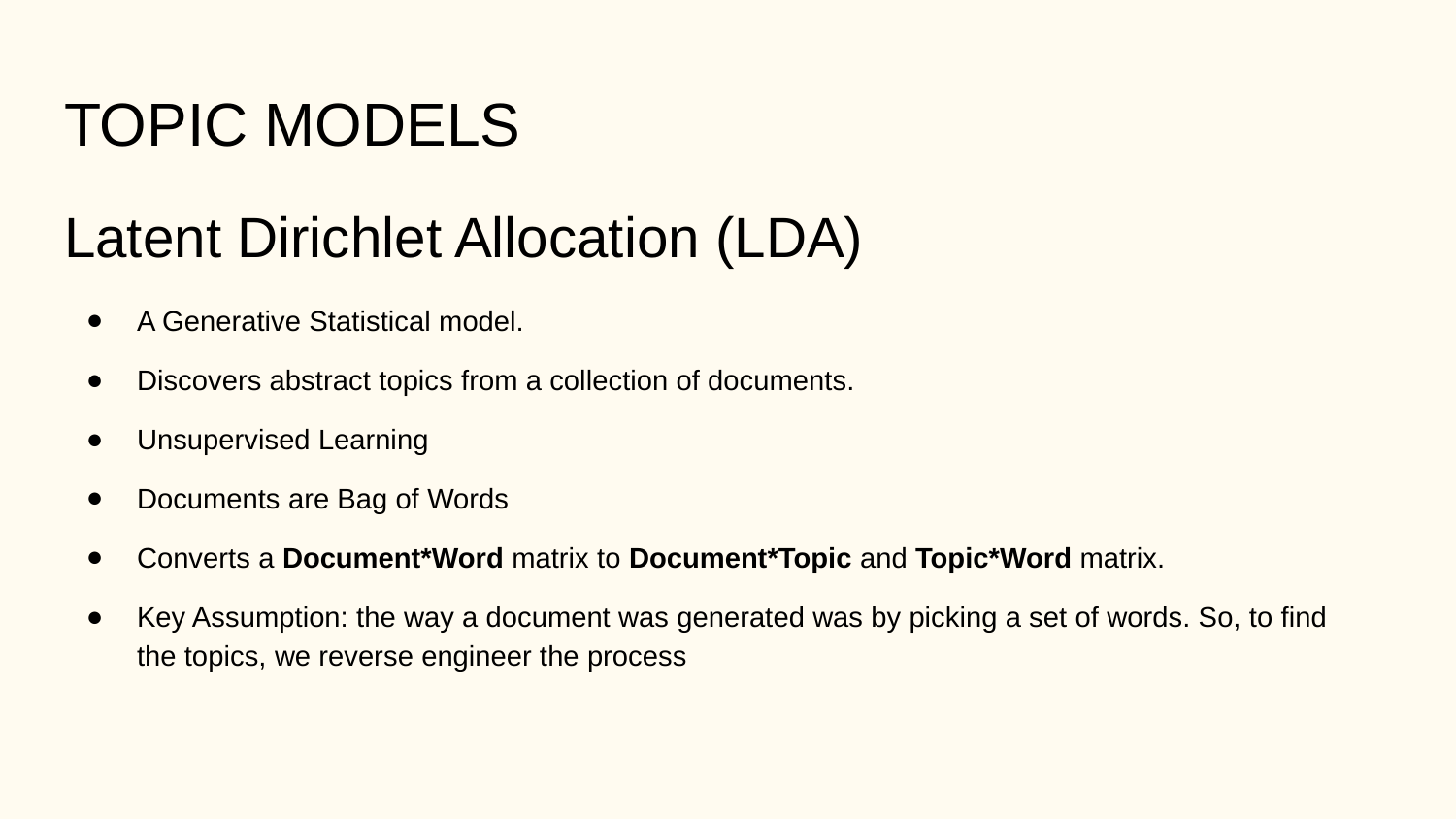

# TOPIC MODELS
Latent Dirichlet Allocation (LDA)
A Generative Statistical model.
Discovers abstract topics from a collection of documents.
Unsupervised Learning
Documents are Bag of Words
Converts a Document*Word matrix to Document*Topic and Topic*Word matrix.
Key Assumption: the way a document was generated was by picking a set of words. So, to find the topics, we reverse engineer the process